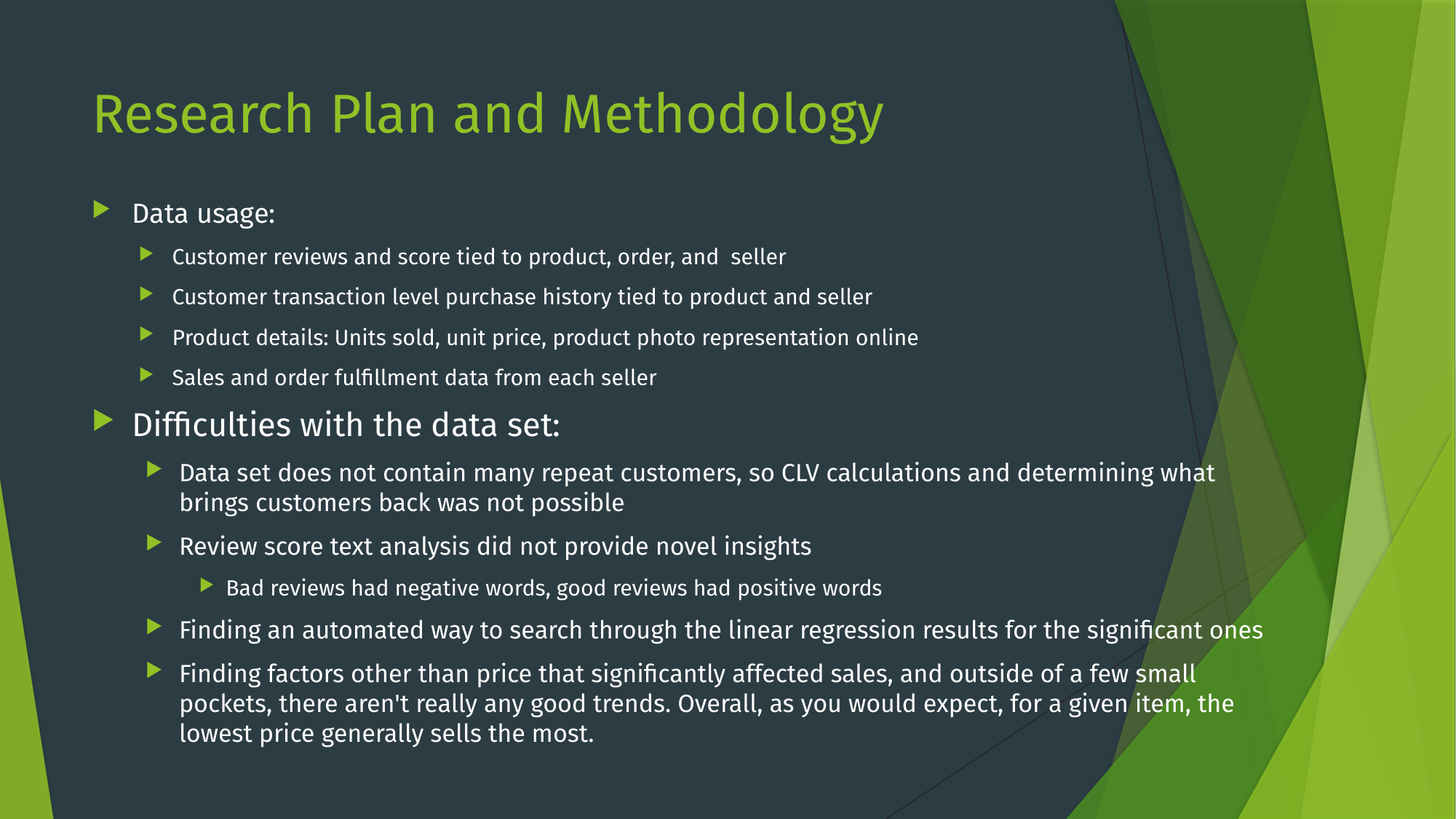

# Research Plan and Methodology
Data usage:
Customer reviews and score tied to product, order, and  seller
Customer transaction level purchase history tied to product and seller
Product details: Units sold, unit price, product photo representation online
Sales and order fulfillment data from each seller
Difficulties with the data set:
Data set does not contain many repeat customers, so CLV calculations and determining what brings customers back was not possible
Review score text analysis did not provide novel insights
Bad reviews had negative words, good reviews had positive words
Finding an automated way to search through the linear regression results for the significant ones
Finding factors other than price that significantly affected sales, and outside of a few small pockets, there aren't really any good trends. Overall, as you would expect, for a given item, the lowest price generally sells the most.